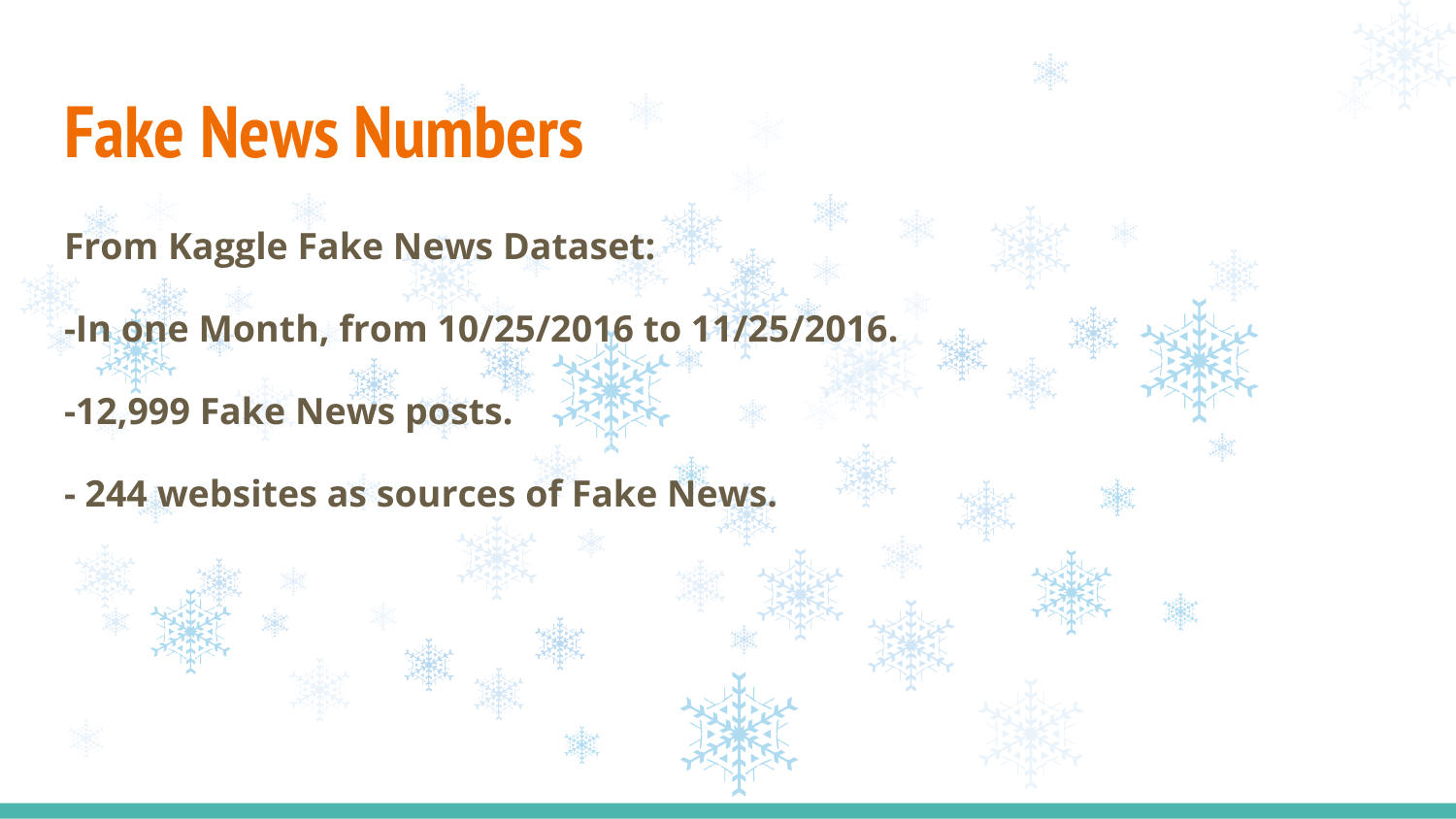

# Fake News Numbers
From Kaggle Fake News Dataset:
-In one Month, from 10/25/2016 to 11/25/2016.
-12,999 Fake News posts.
- 244 websites as sources of Fake News.